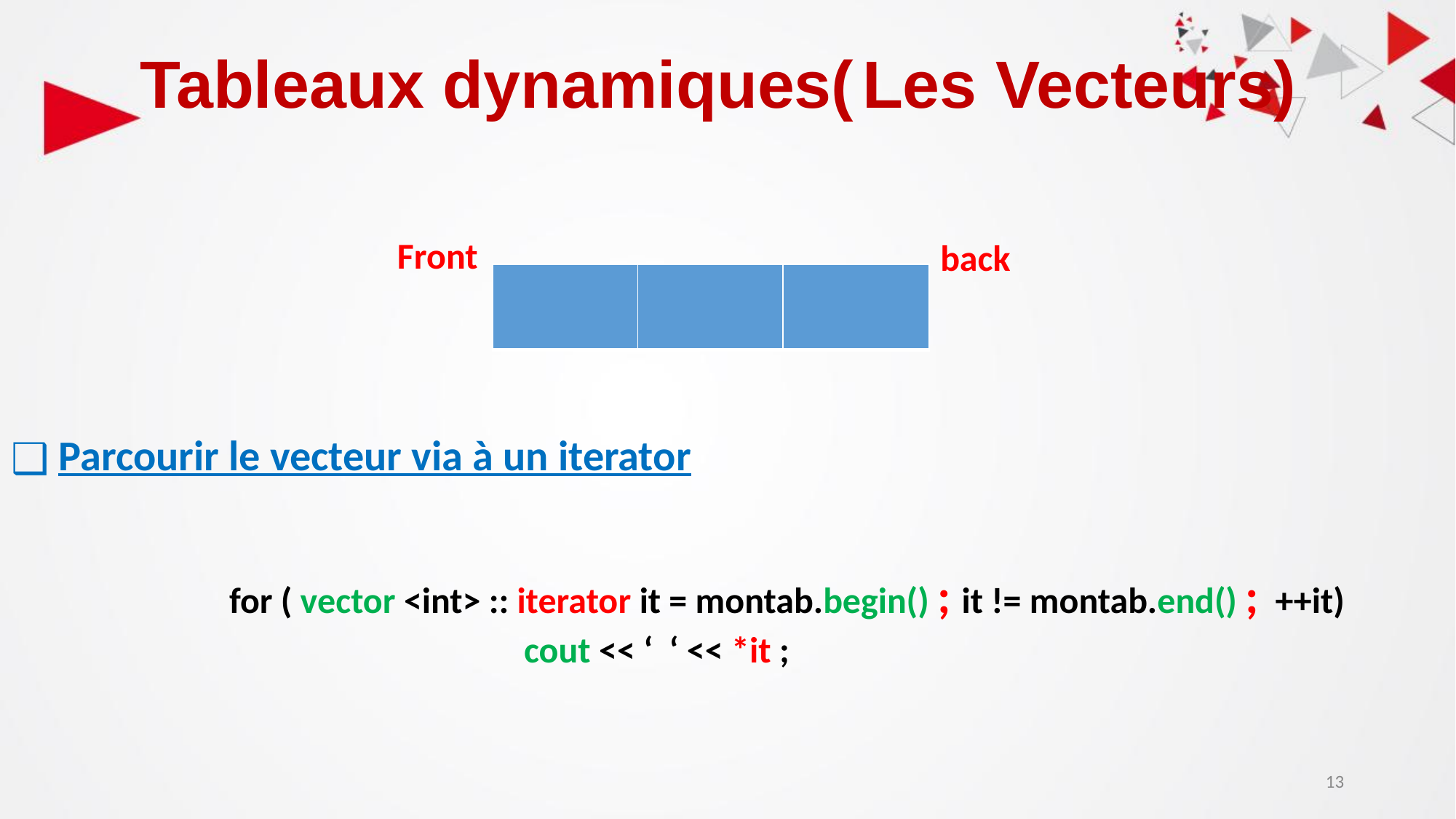

# Tableaux dynamiques( Les Vecteurs)

 Parcourir le vecteur via à un iterator

for ( vector <int> :: iterator it = montab.begin() ; it != montab.end() ;  ++it)
                                    cout << ‘  ‘ << *it ;

Front
back
|  |
| --- |
|  |
| --- |
|  |
| --- |
13